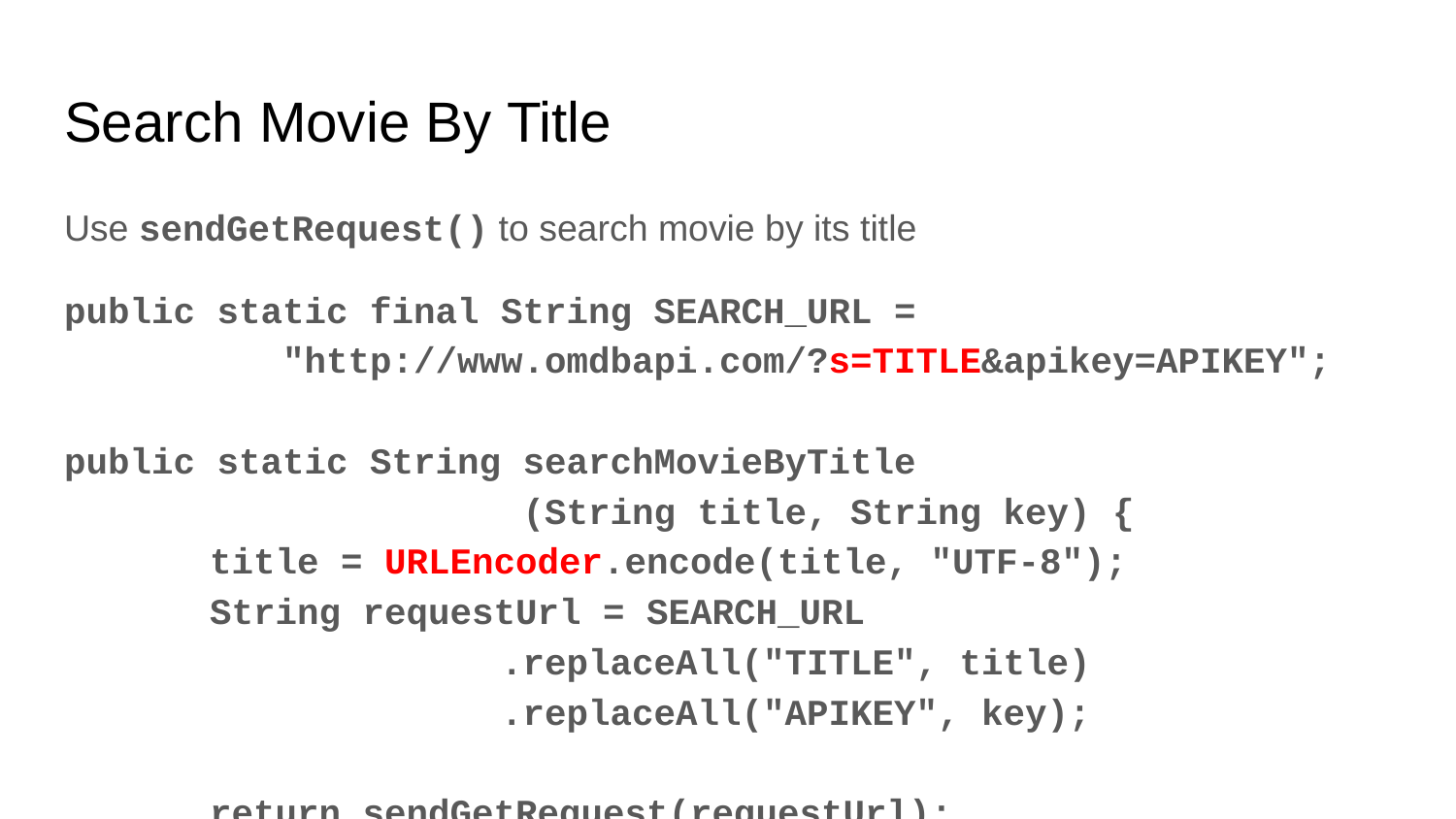

# Search Movie By Title
Use sendGetRequest() to search movie by its title
public static final String SEARCH_URL =
"http://www.omdbapi.com/?s=TITLE&apikey=APIKEY";

public static String searchMovieByTitle
 (String title, String key) {
	title = URLEncoder.encode(title, "UTF-8");
	String requestUrl = SEARCH_URL
			.replaceAll("TITLE", title)
			.replaceAll("APIKEY", key);

	return sendGetRequest(requestUrl);
}